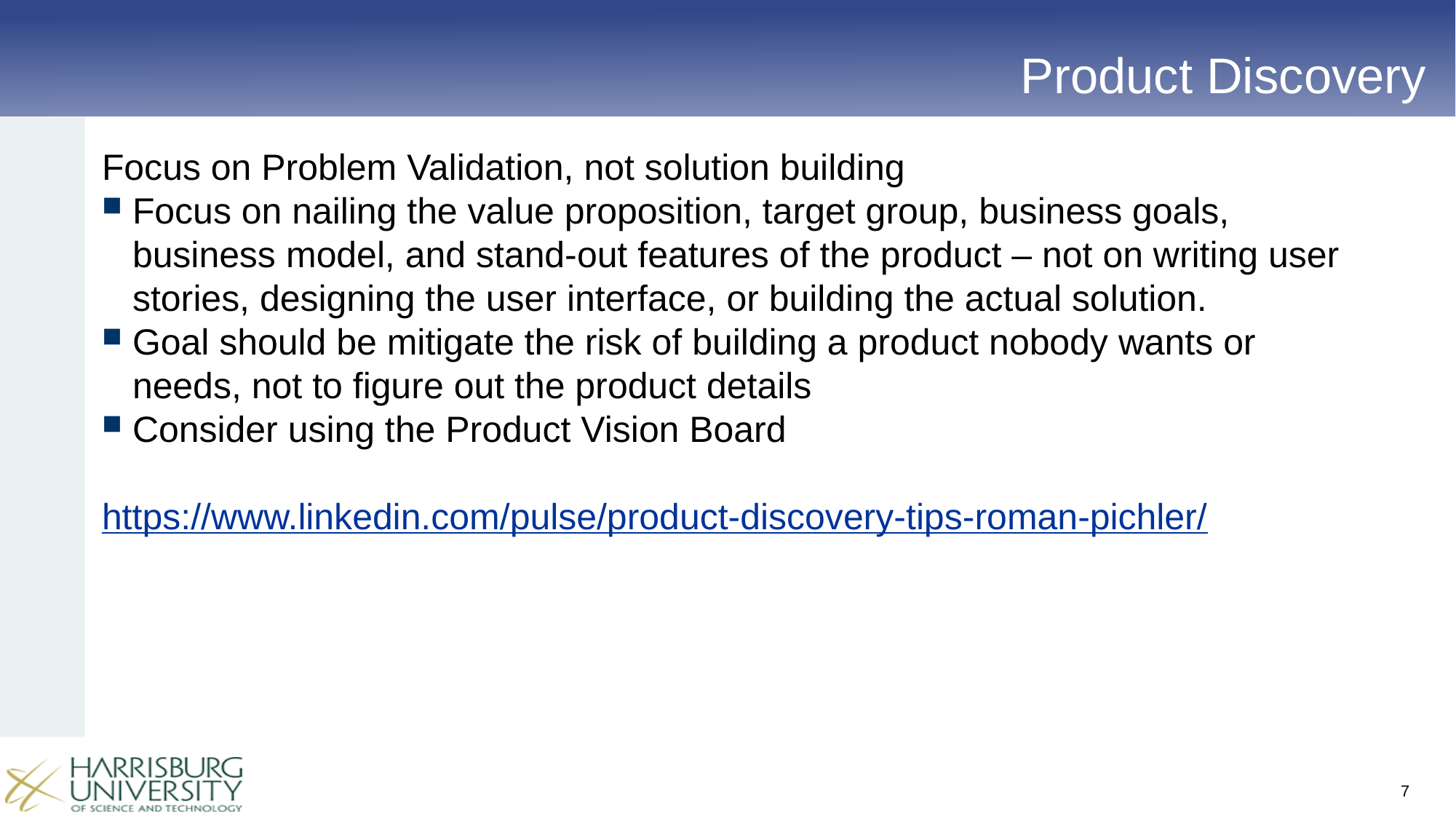

# Product Discovery
Focus on Problem Validation, not solution building
Focus on nailing the value proposition, target group, business goals, business model, and stand-out features of the product – not on writing user stories, designing the user interface, or building the actual solution.
Goal should be mitigate the risk of building a product nobody wants or needs, not to figure out the product details
Consider using the Product Vision Board

https://www.linkedin.com/pulse/product-discovery-tips-roman-pichler/
7